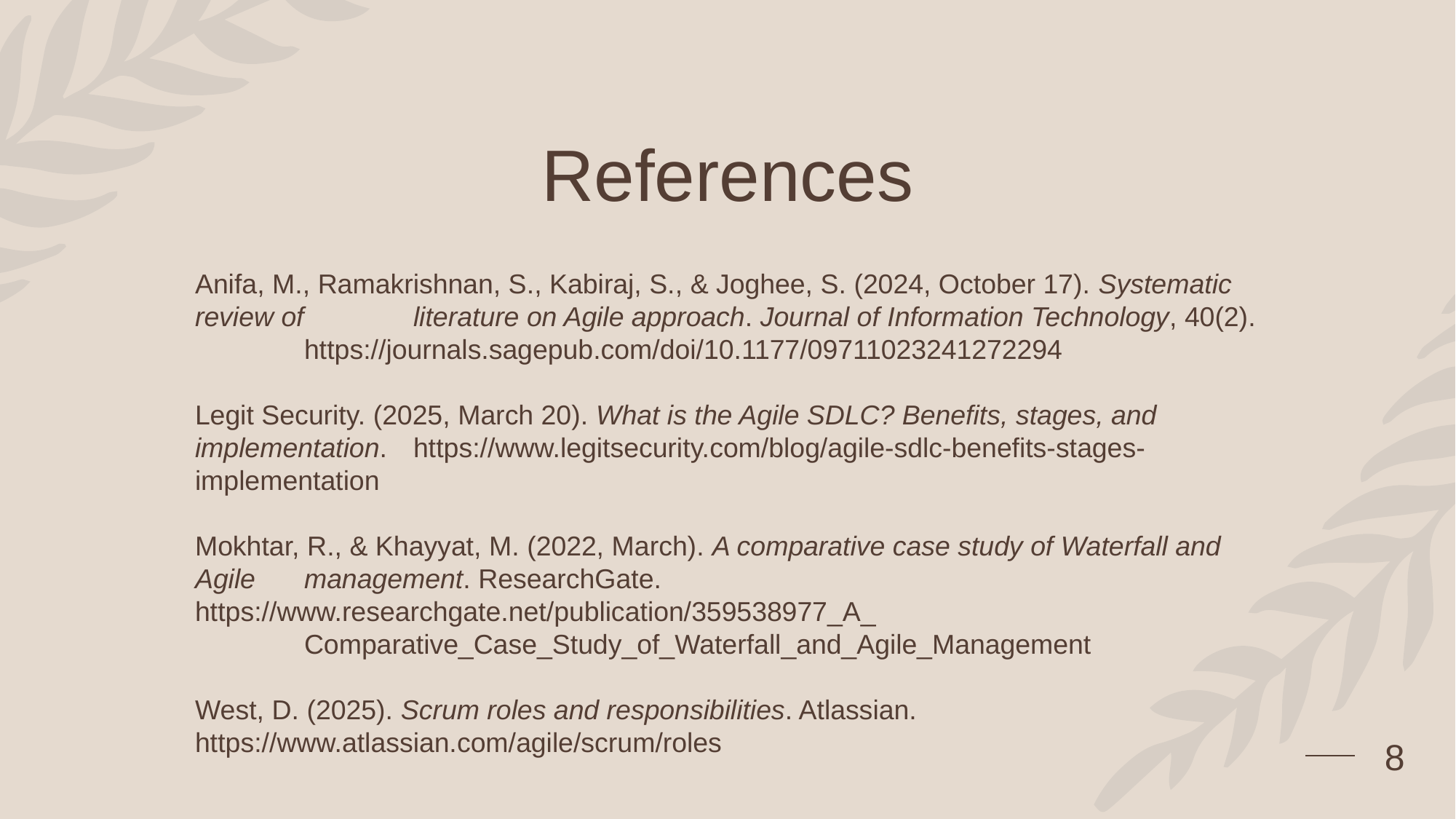

# References
Anifa, M., Ramakrishnan, S., Kabiraj, S., & Joghee, S. (2024, October 17). Systematic review of 	literature on Agile approach. Journal of Information Technology, 40(2). 	https://journals.sagepub.com/doi/10.1177/09711023241272294

Legit Security. (2025, March 20). What is the Agile SDLC? Benefits, stages, and implementation. 	https://www.legitsecurity.com/blog/agile-sdlc-benefits-stages-implementation

Mokhtar, R., & Khayyat, M. (2022, March). A comparative case study of Waterfall and Agile 	management. ResearchGate. https://www.researchgate.net/publication/359538977_A_
	Comparative_Case_Study_of_Waterfall_and_Agile_Management

West, D. (2025). Scrum roles and responsibilities. Atlassian. 	https://www.atlassian.com/agile/scrum/roles
8